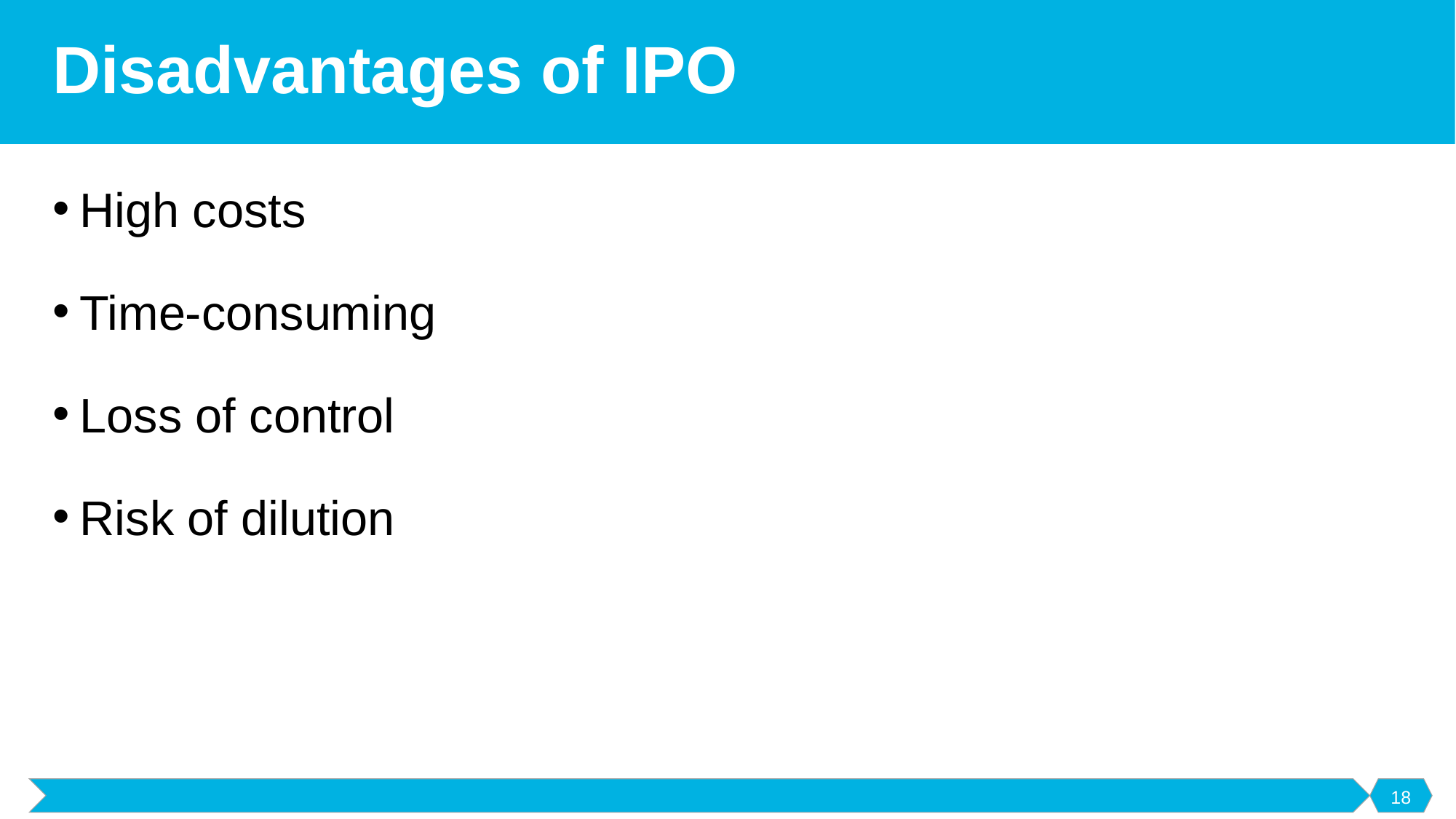

# Disadvantages of IPO
High costs
Time-consuming
Loss of control
Risk of dilution
18